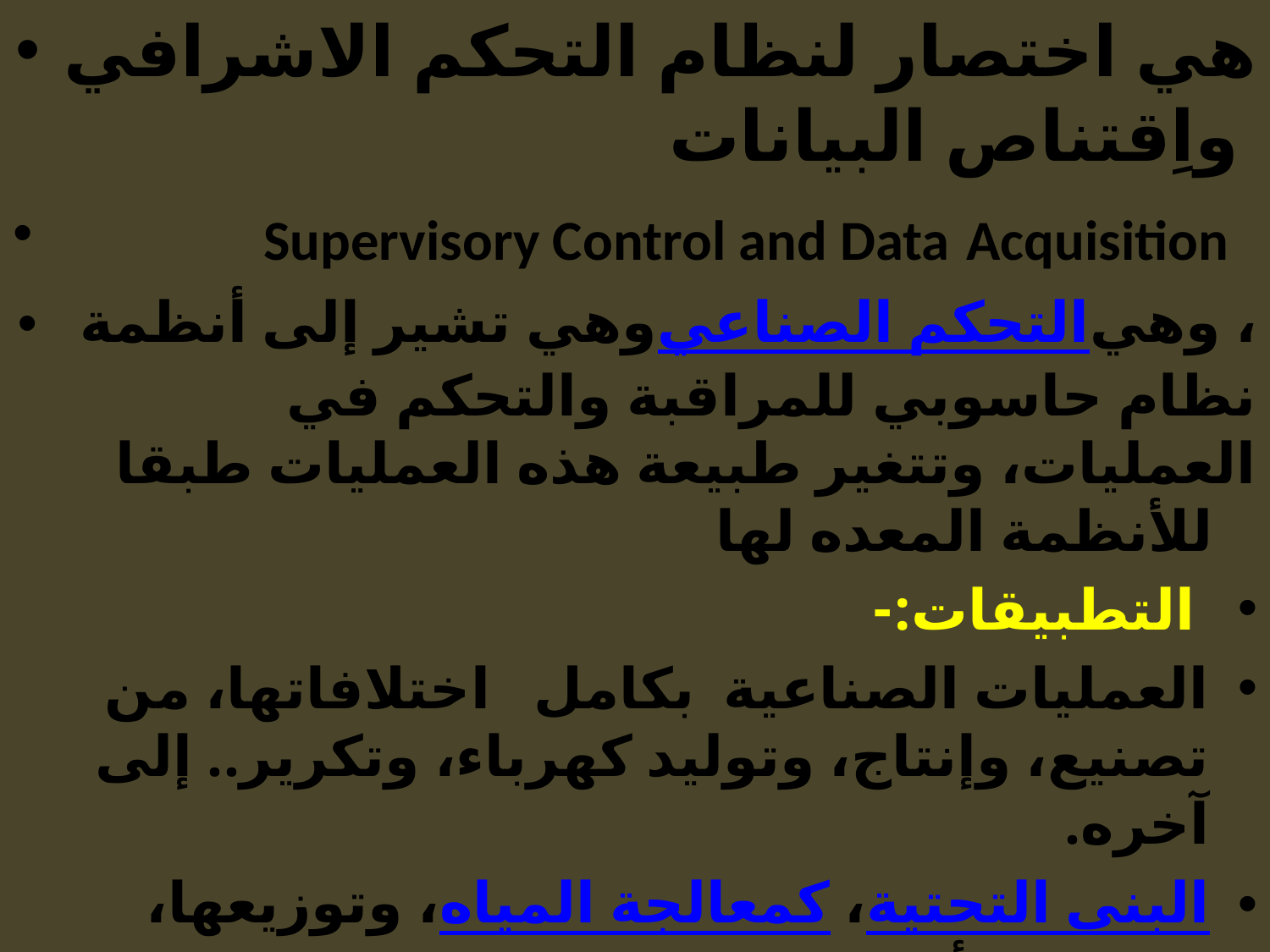

هي اختصار لنظام التحكم الاشرافي واِقتناص البيانات
                Supervisory Control and Data Acquisition
وهي تشير إلى أنظمة التحكم الصناعي، وهي نظام حاسوبي للمراقبة والتحكم في العمليات، وتتغير طبيعة هذه العمليات طبقا للأنظمة المعده لها
 التطبيقات:-
العمليات الصناعية  بكامل   اختلافاتها، من تصنيع، وإنتاج، وتوليد كهرباء، وتكرير.. إلى آخره.
البنى التحتية، كمعالجة المياه، وتوزيعها، وخطوط أنابيب البترول، وخطوط توزيع الكهرباء، وأنظمة الاتصالات الكبيرة.
التطبيقات الزراعية وأنظمة الري الحديثة